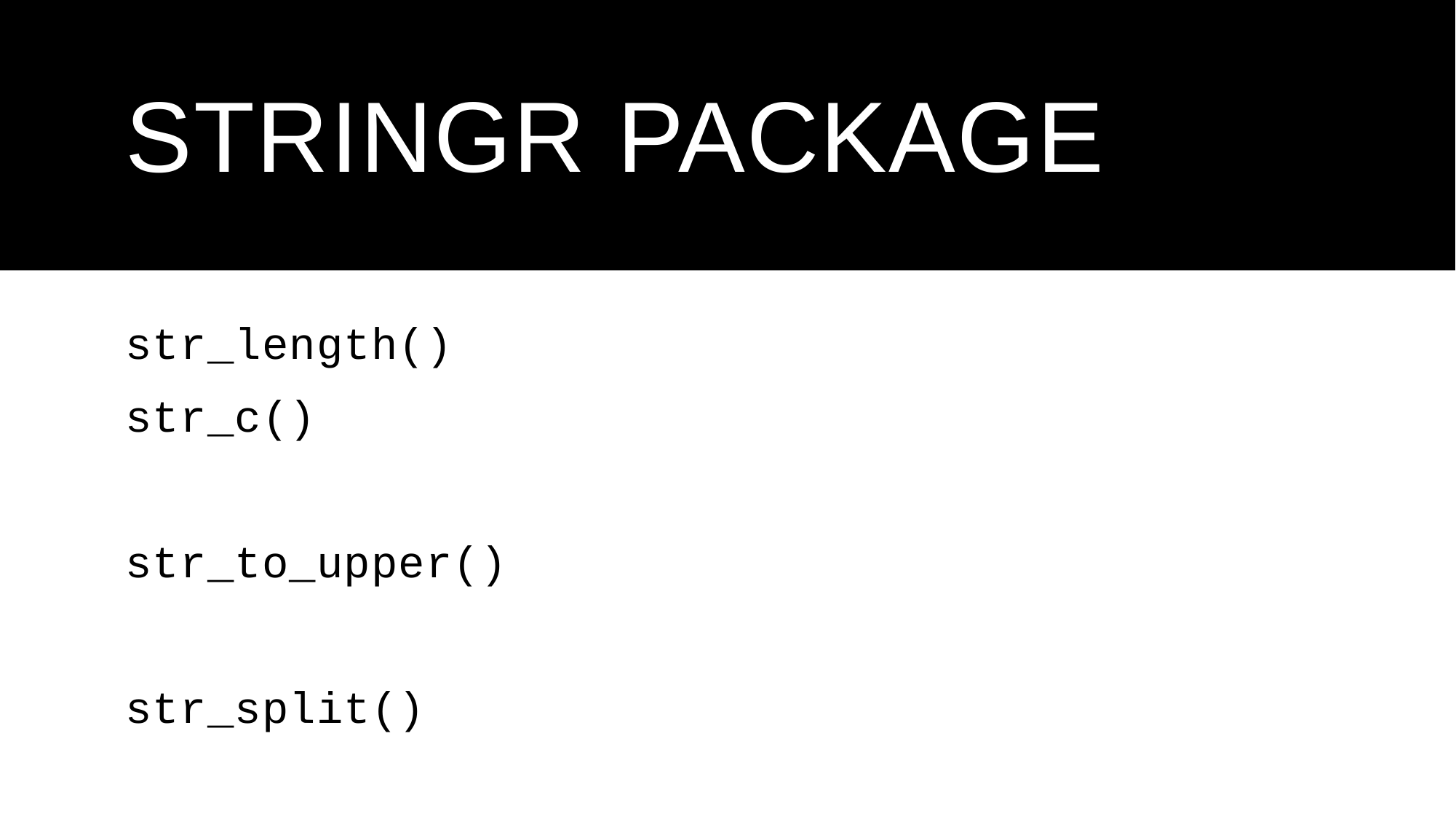

# Stringr package
str_length()
str_c()

str_to_upper()

str_split()